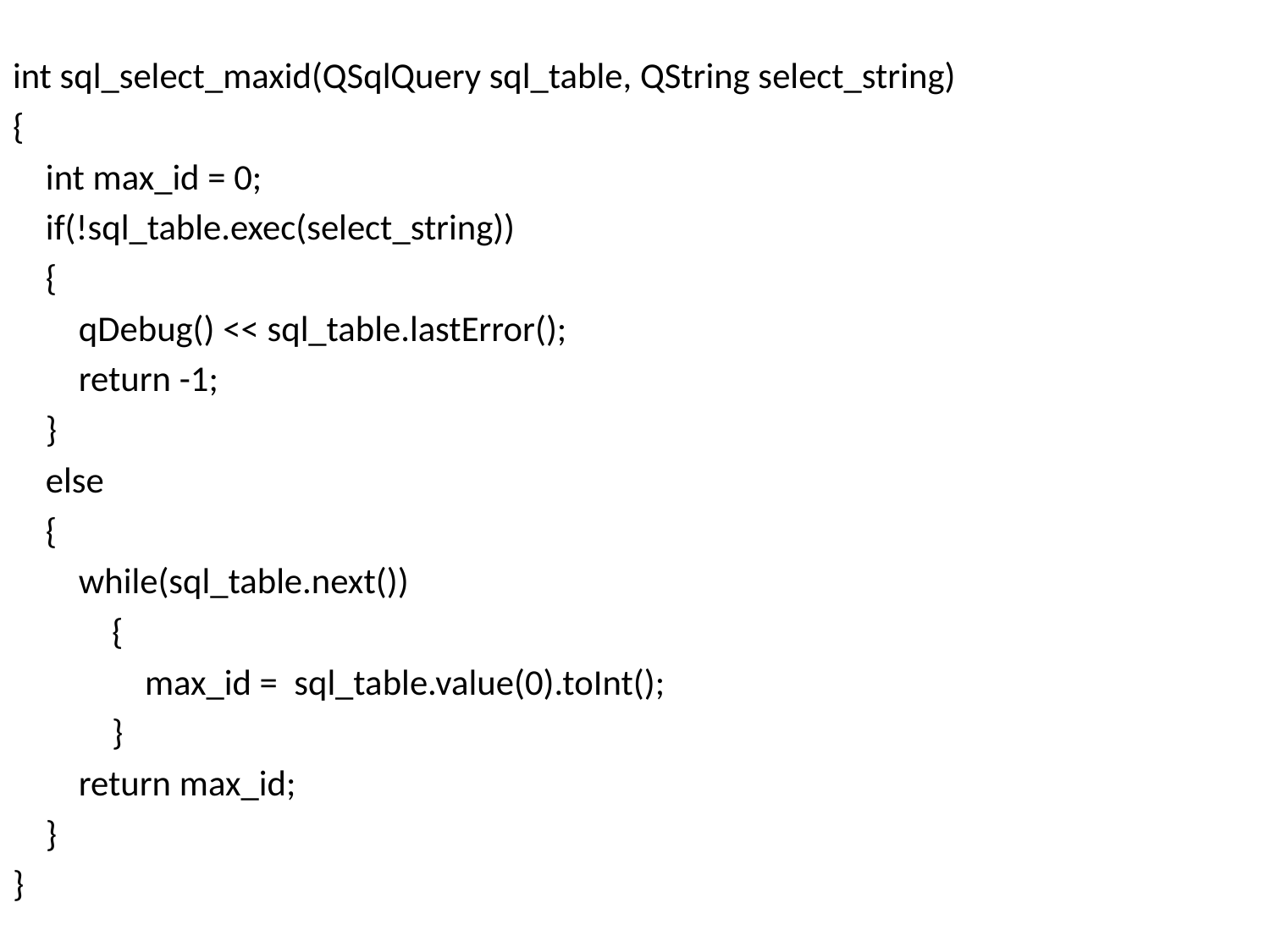

int sql_select_maxid(QSqlQuery sql_table, QString select_string)
{
    int max_id = 0;
    if(!sql_table.exec(select_string))
    {
        qDebug() << sql_table.lastError();
        return -1;
    }
    else
    {
        while(sql_table.next())
            {
                max_id =  sql_table.value(0).toInt();
            }
        return max_id;
    }
}